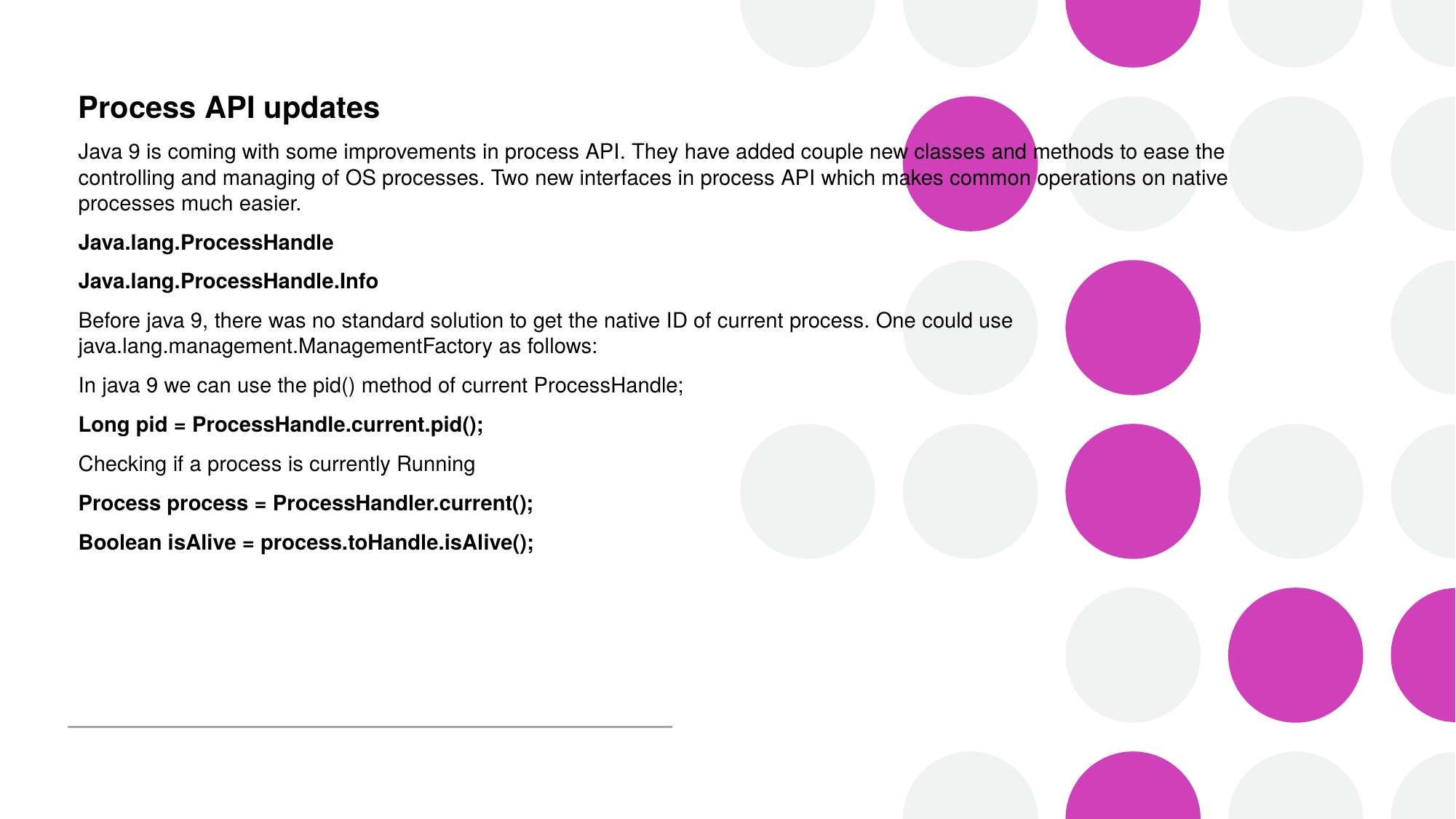

Process API updates
Java 9 is coming with some improvements in process API. They have added couple new classes and methods to ease the controlling and managing of OS processes. Two new interfaces in process API which makes common operations on native processes much easier.
Java.lang.ProcessHandle
Java.lang.ProcessHandle.Info
Before java 9, there was no standard solution to get the native ID of current process. One could use java.lang.management.ManagementFactory as follows:
In java 9 we can use the pid() method of current ProcessHandle;
Long pid = ProcessHandle.current.pid();
Checking if a process is currently Running
Process process = ProcessHandler.current();
Boolean isAlive = process.toHandle.isAlive();